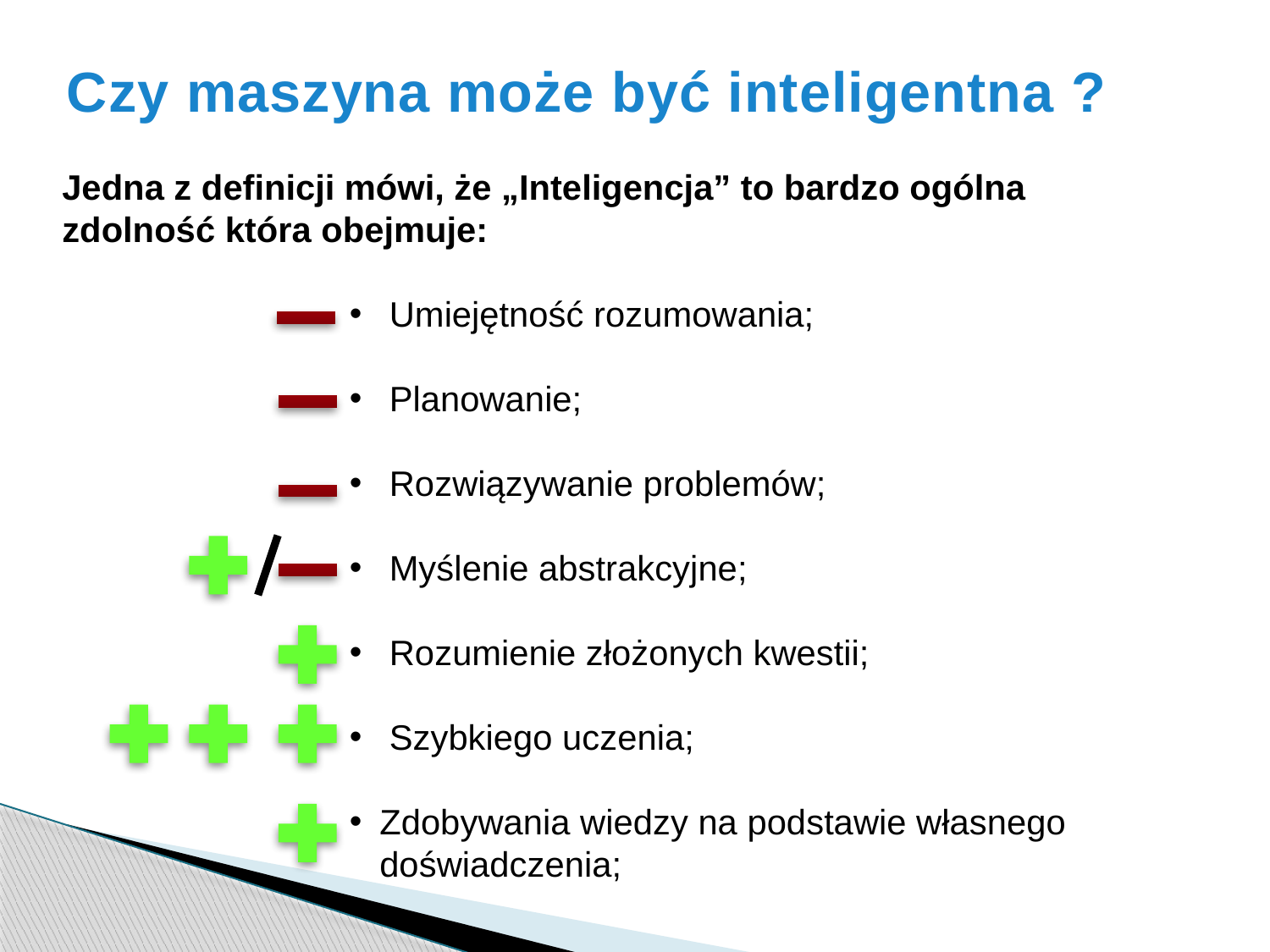

Czy maszyna może być inteligentna ?
Jedna z definicji mówi, że „Inteligencja” to bardzo ogólna zdolność która obejmuje:

 Umiejętność rozumowania;

 Planowanie;

 Rozwiązywanie problemów;

 Myślenie abstrakcyjne;

 Rozumienie złożonych kwestii;

 Szybkiego uczenia;

Zdobywania wiedzy na podstawie własnego doświadczenia;